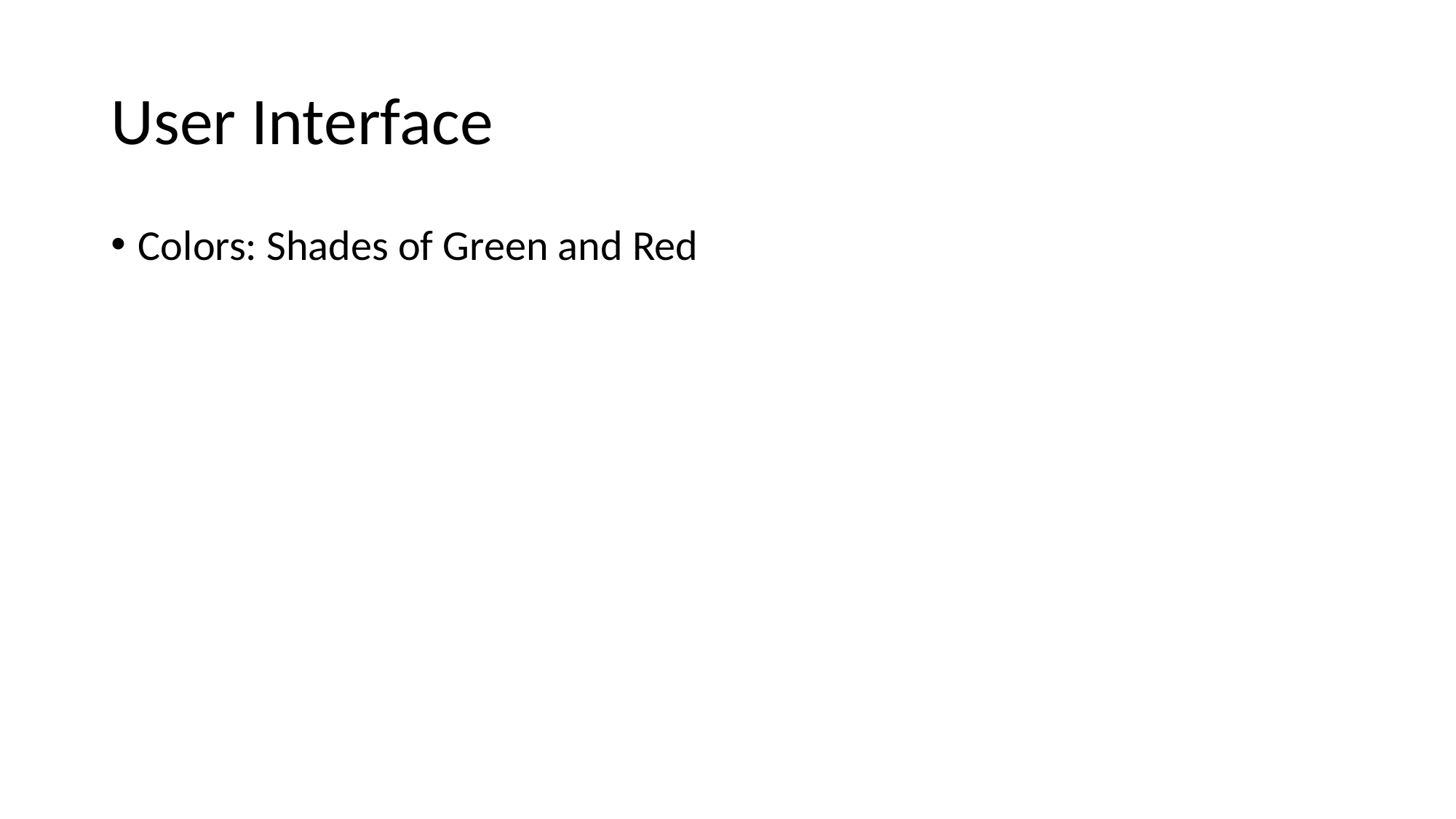

# User Interface
Colors: Shades of Green and Red